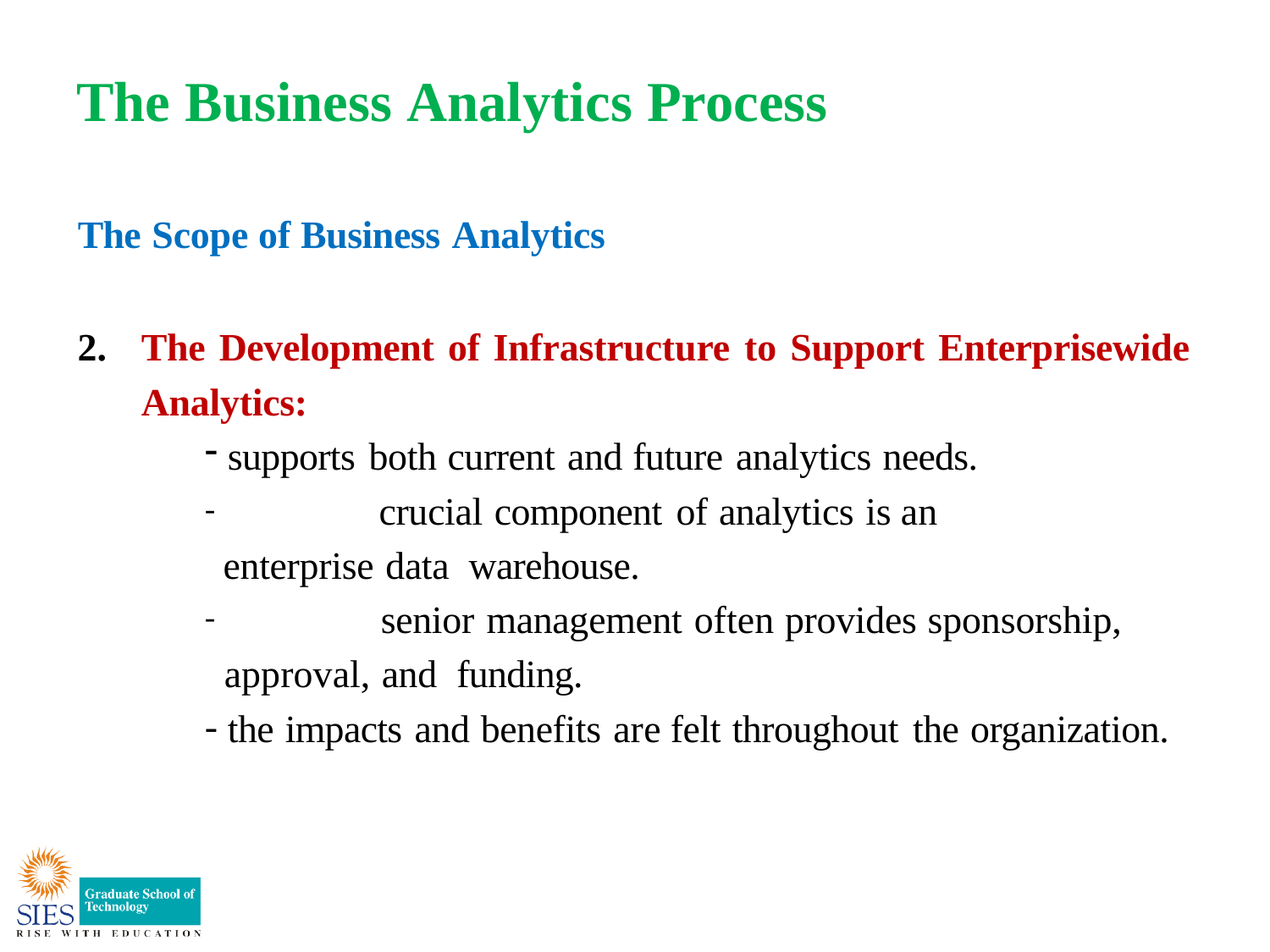

# The Business Analytics Process
The Scope of Business Analytics

The Development of Infrastructure to Support Enterprisewide
Analytics:
supports both current and future analytics needs.
	crucial component of analytics is an enterprise data  warehouse.
	senior management often provides sponsorship, approval, and  funding.
the impacts and benefits are felt throughout the organization.